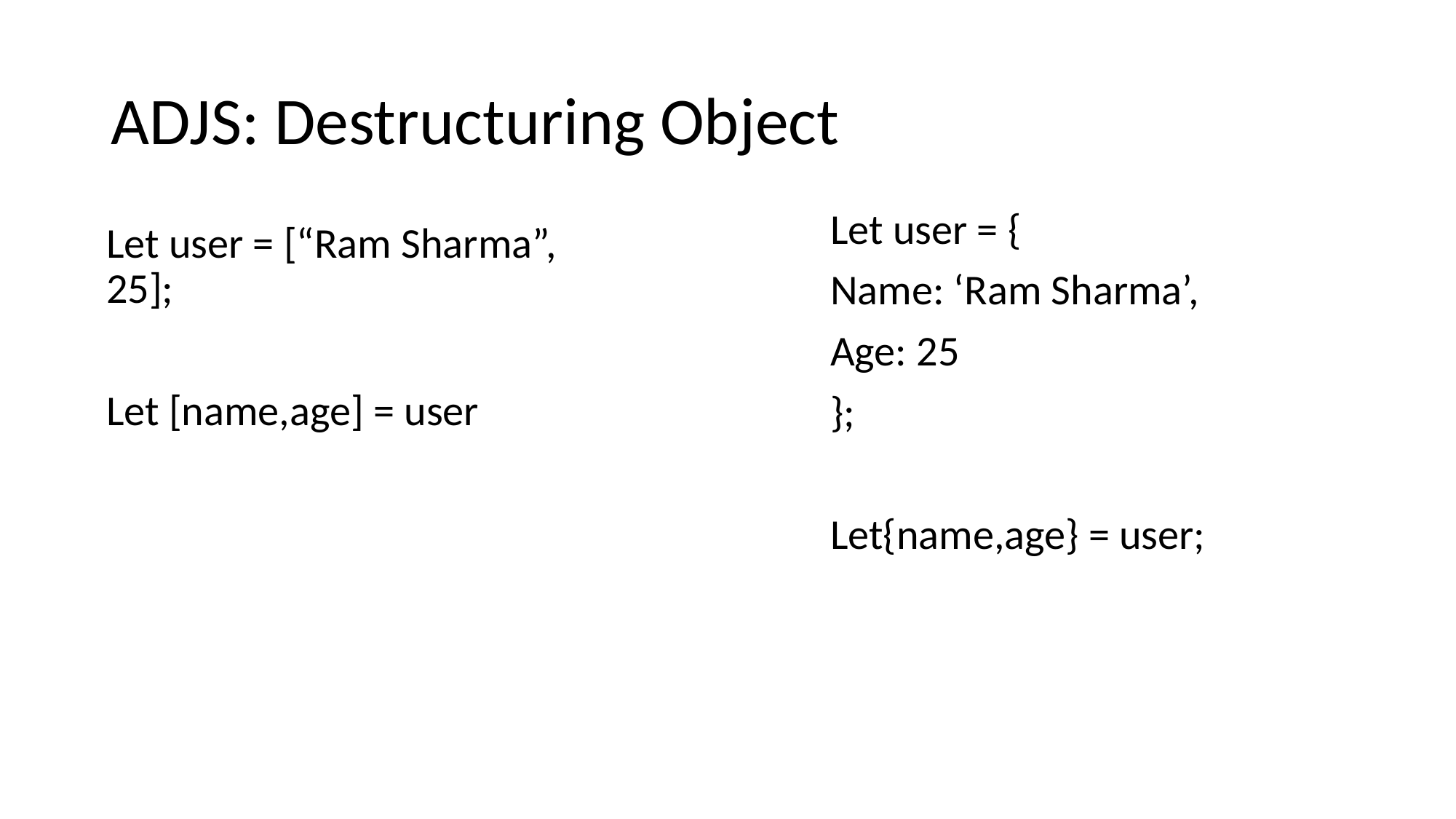

# ADJS: Destructuring Object
Let user = {
Name: ‘Ram Sharma’,
Age: 25
};

Let{name,age} = user;
Let user = [“Ram Sharma”, 25];

Let [name,age] = user